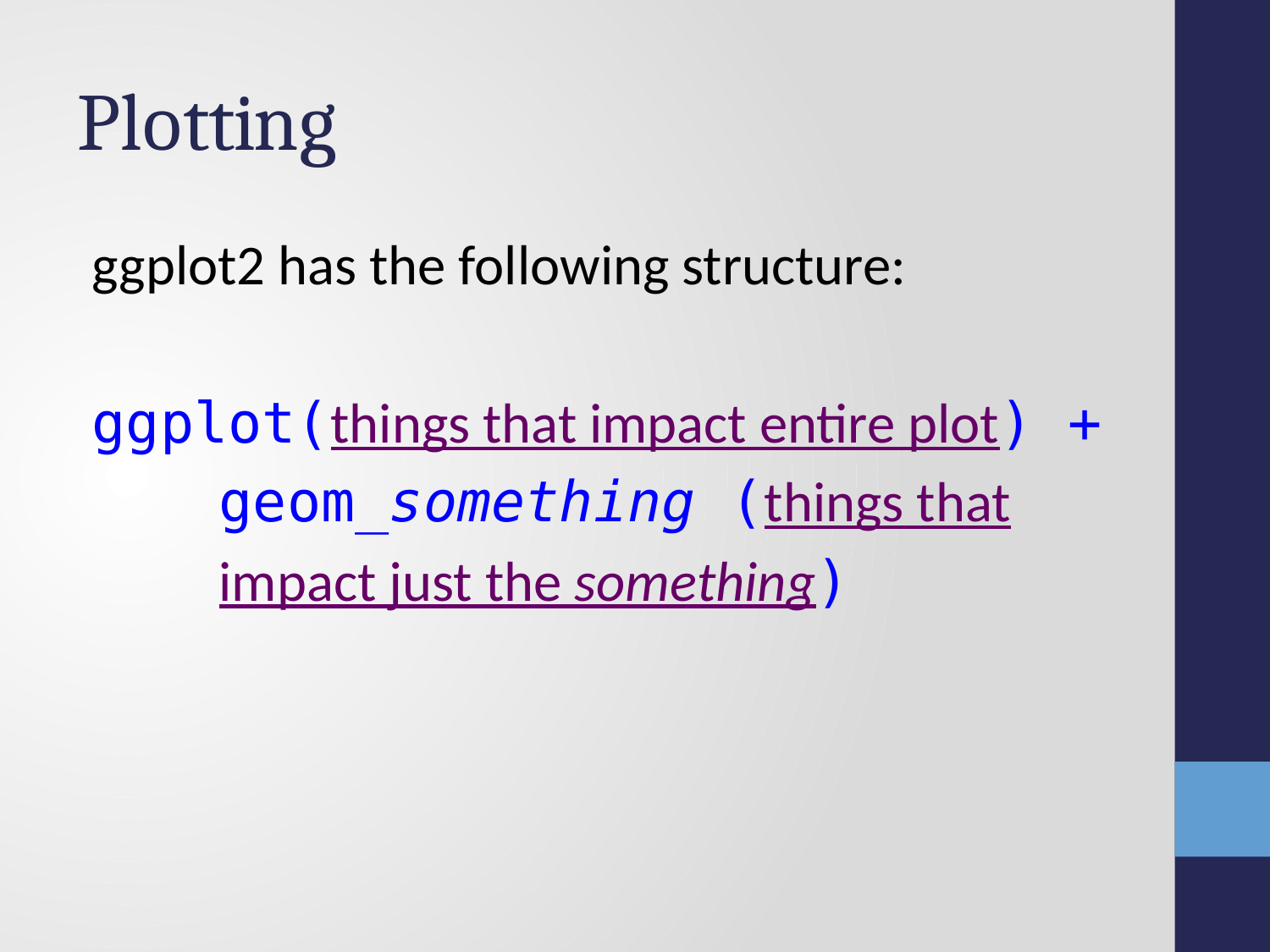

# Plotting
ggplot2 has the following structure:

ggplot(things that impact entire plot) +
	geom_something (things that
	impact just the something)